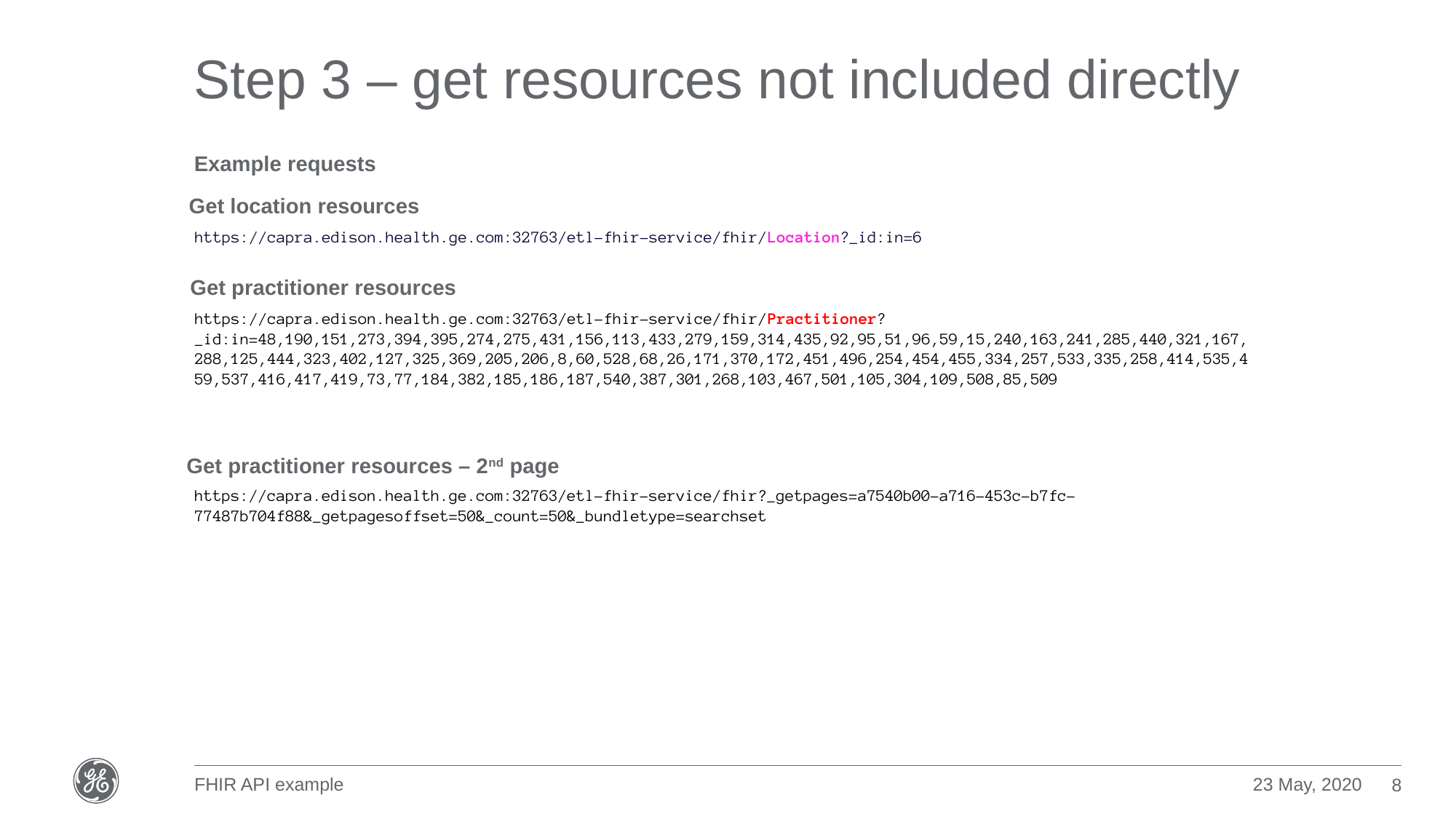

# Step 3 – get resources not included directly
Example requests
Get location resources
https://capra.edison.health.ge.com:32763/etl-fhir-service/fhir/Location?_id:in=6
Get practitioner resources
https://capra.edison.health.ge.com:32763/etl-fhir-service/fhir/Practitioner?_id:in=48,190,151,273,394,395,274,275,431,156,113,433,279,159,314,435,92,95,51,96,59,15,240,163,241,285,440,321,167,288,125,444,323,402,127,325,369,205,206,8,60,528,68,26,171,370,172,451,496,254,454,455,334,257,533,335,258,414,535,459,537,416,417,419,73,77,184,382,185,186,187,540,387,301,268,103,467,501,105,304,109,508,85,509
Get practitioner resources – 2nd page
https://capra.edison.health.ge.com:32763/etl-fhir-service/fhir?_getpages=a7540b00-a716-453c-b7fc-77487b704f88&_getpagesoffset=50&_count=50&_bundletype=searchset
23 May, 2020
FHIR API example
8